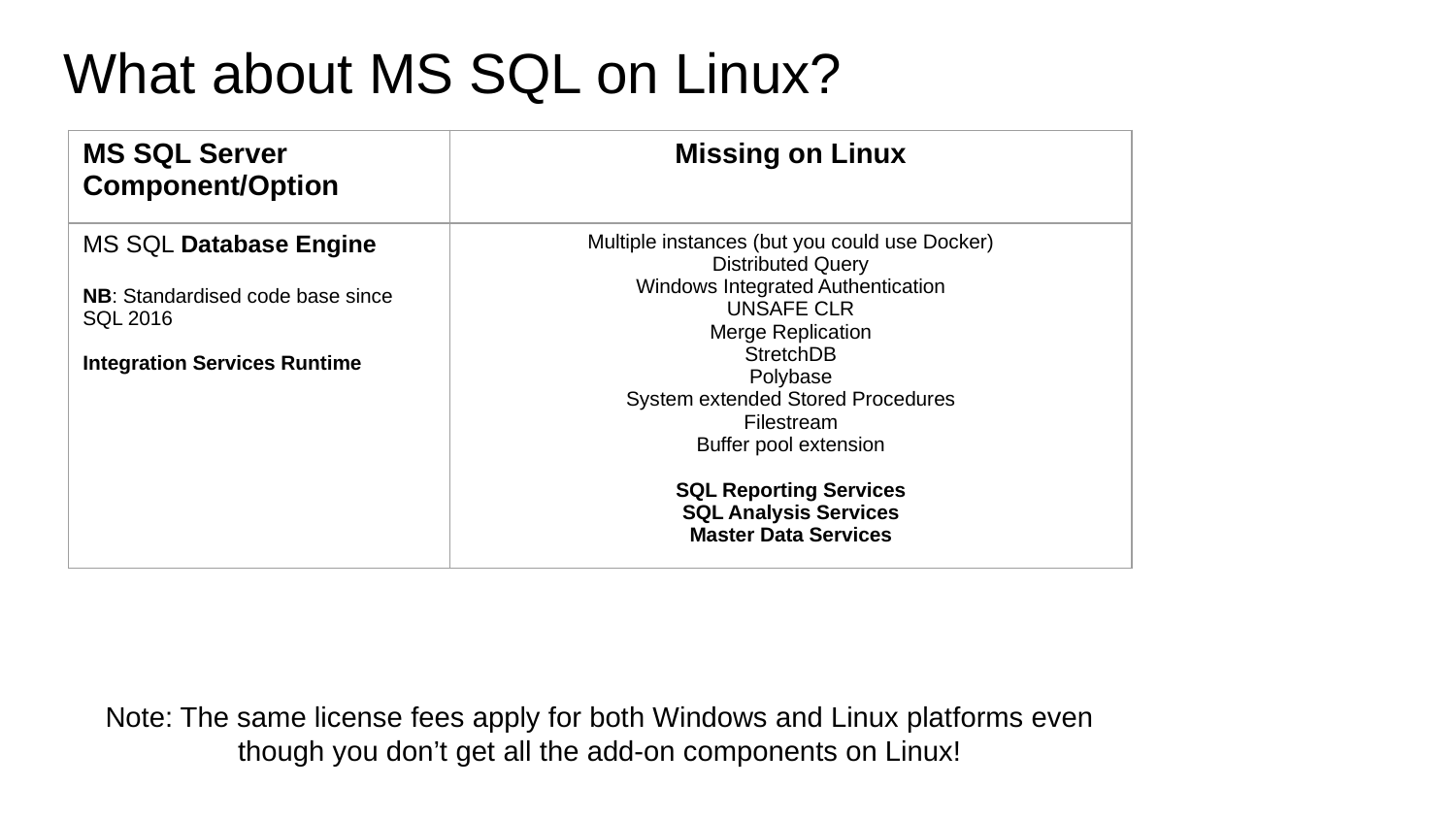

What about MS SQL on Linux?
| MS SQL Server Component/Option | Missing on Linux |
| --- | --- |
| MS SQL Database Engine NB: Standardised code base since SQL 2016 Integration Services Runtime | Multiple instances (but you could use Docker) Distributed Query Windows Integrated Authentication UNSAFE CLR Merge Replication StretchDB Polybase System extended Stored Procedures Filestream Buffer pool extension SQL Reporting Services SQL Analysis Services Master Data Services |
Note: The same license fees apply for both Windows and Linux platforms even though you don’t get all the add-on components on Linux!